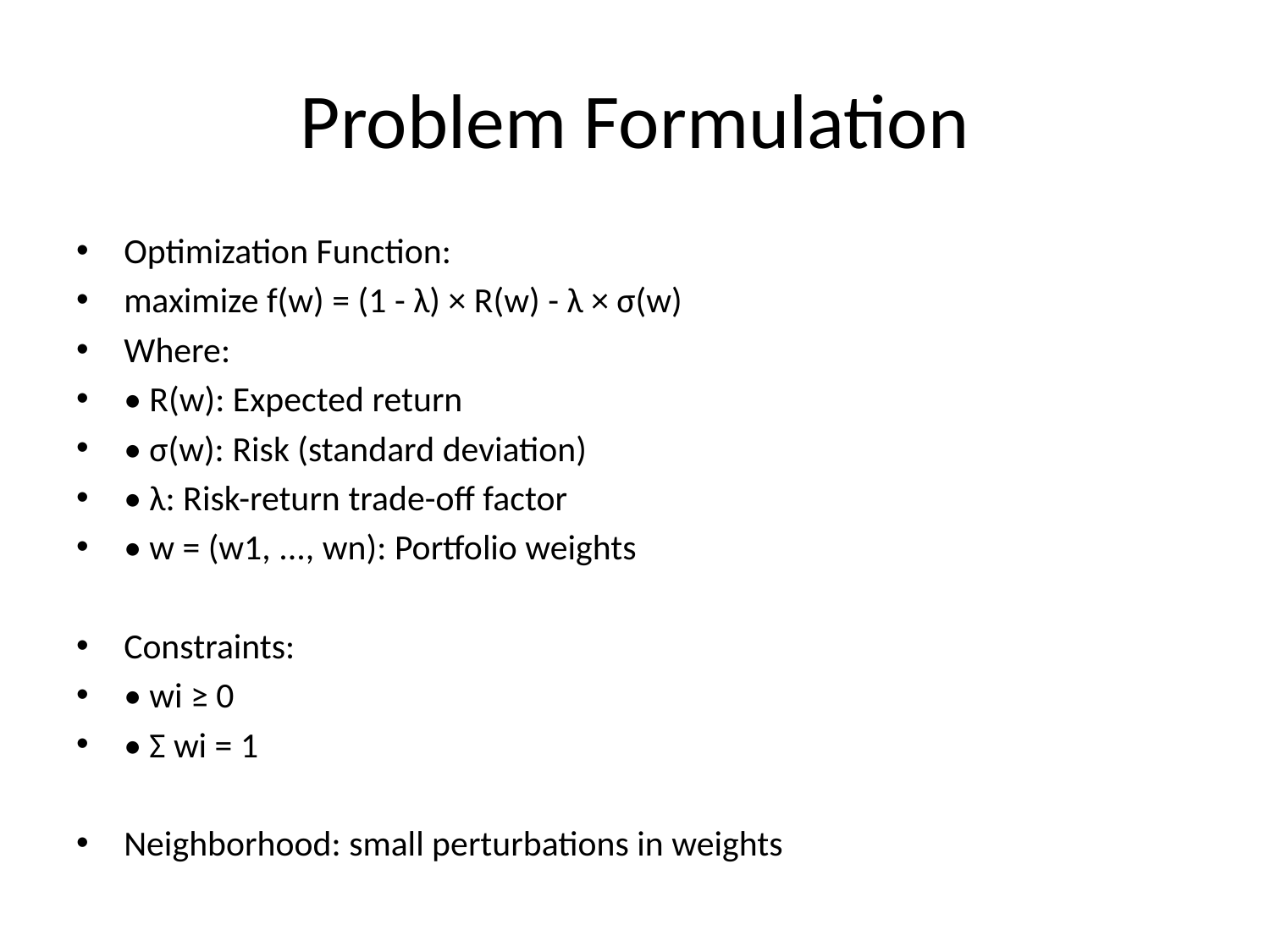

# Problem Formulation
Optimization Function:
maximize f(w) = (1 - λ) × R(w) - λ × σ(w)
Where:
• R(w): Expected return
• σ(w): Risk (standard deviation)
• λ: Risk-return trade-off factor
• w = (w1, ..., wn): Portfolio weights

Constraints:
• wi ≥ 0
• Σ wi = 1

Neighborhood: small perturbations in weights